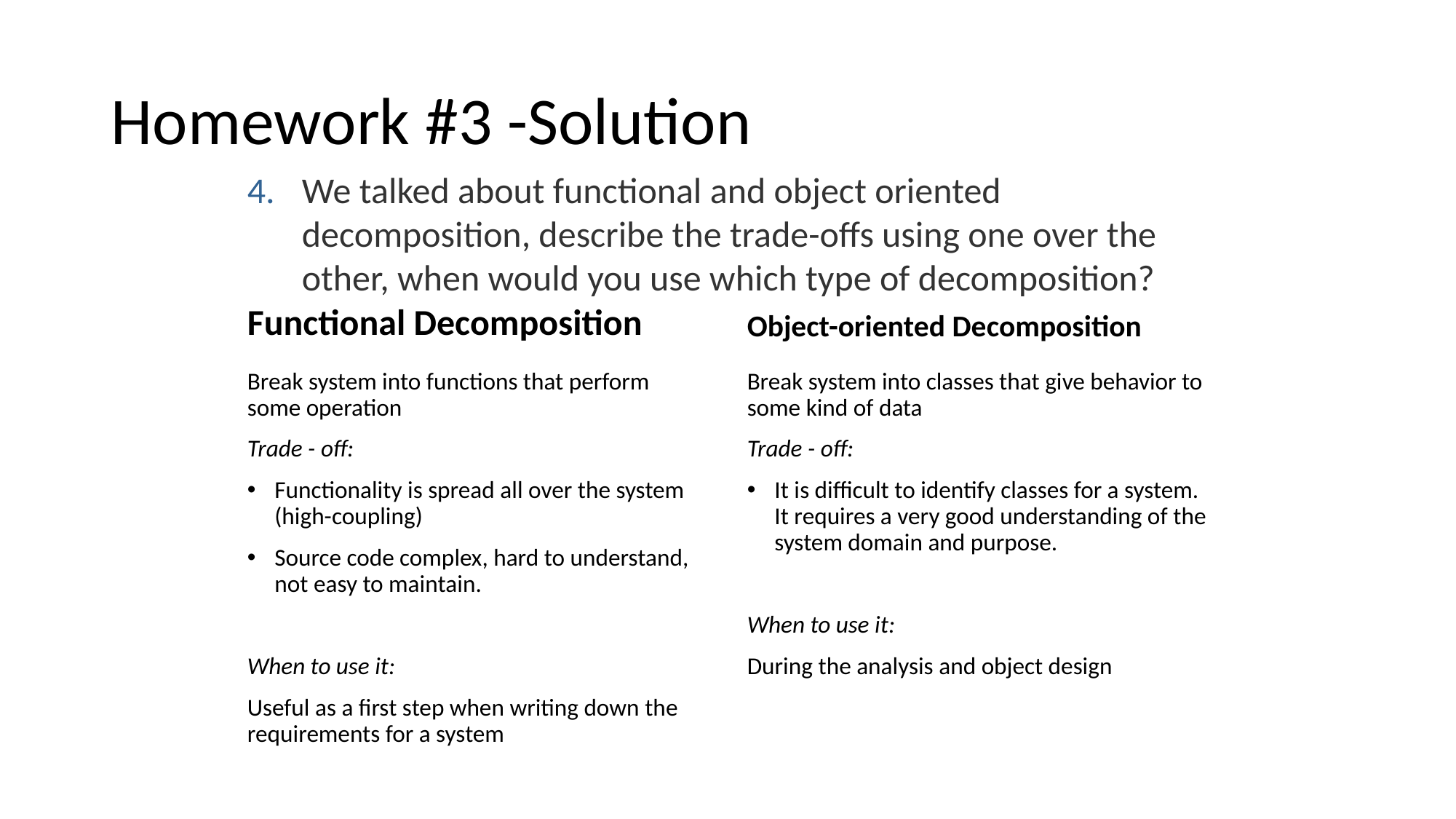

# Homework #3 -Solution
We talked about functional and object oriented decomposition, describe the trade-offs using one over the other, when would you use which type of decomposition?
Functional Decomposition
Object-oriented Decomposition
Break system into functions that perform some operation
Trade - off:
Functionality is spread all over the system (high-coupling)
Source code complex, hard to understand, not easy to maintain.

When to use it:
Useful as a first step when writing down the requirements for a system
Break system into classes that give behavior to some kind of data
Trade - off:
It is difficult to identify classes for a system. It requires a very good understanding of the system domain and purpose.

When to use it:
During the analysis and object design